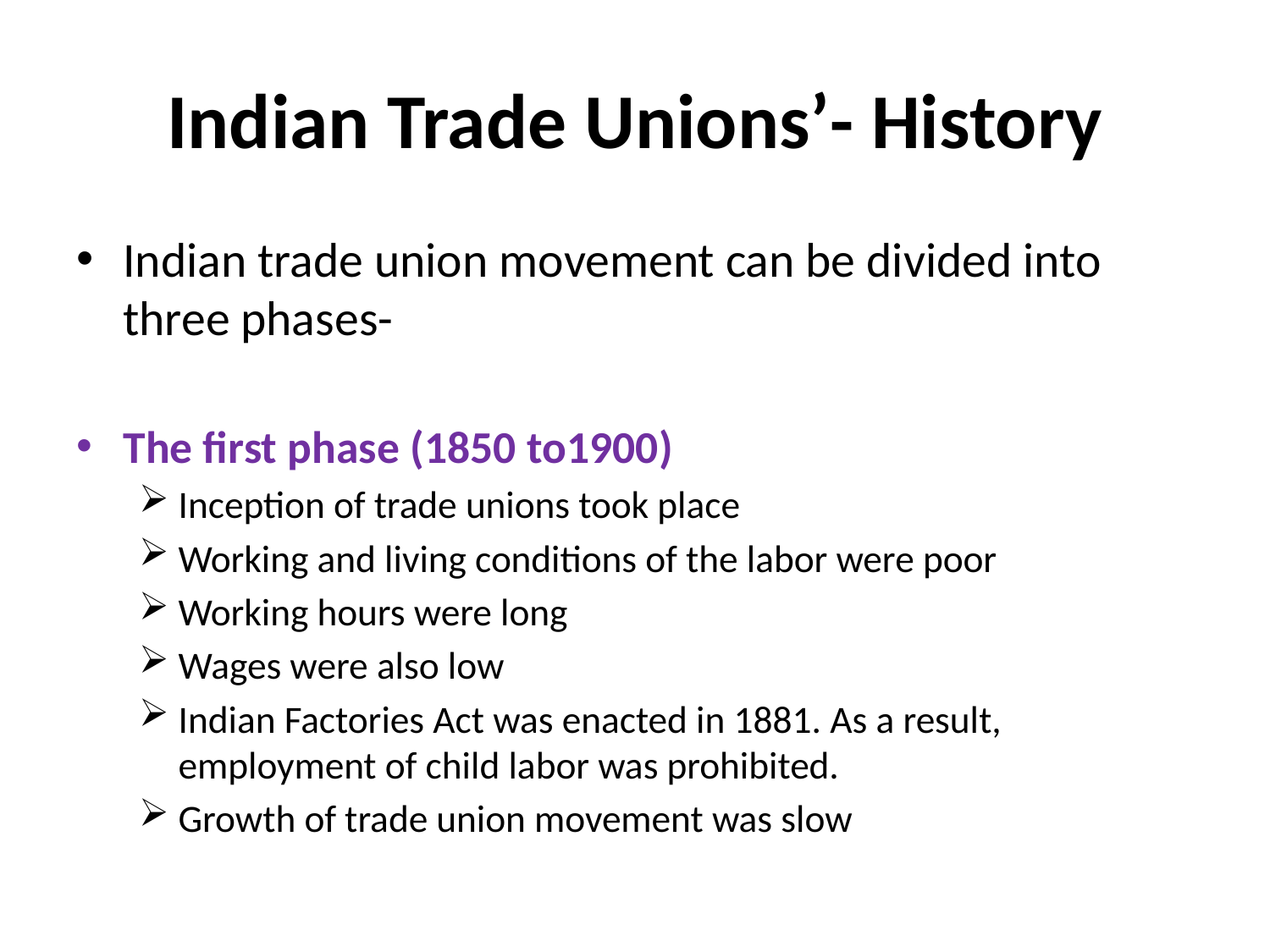

# Indian Trade Unions’- History
Indian trade union movement can be divided into three phases-

The first phase (1850 to1900)
Inception of trade unions took place
Working and living conditions of the labor were poor
Working hours were long
Wages were also low
Indian Factories Act was enacted in 1881. As a result, employment of child labor was prohibited.
Growth of trade union movement was slow